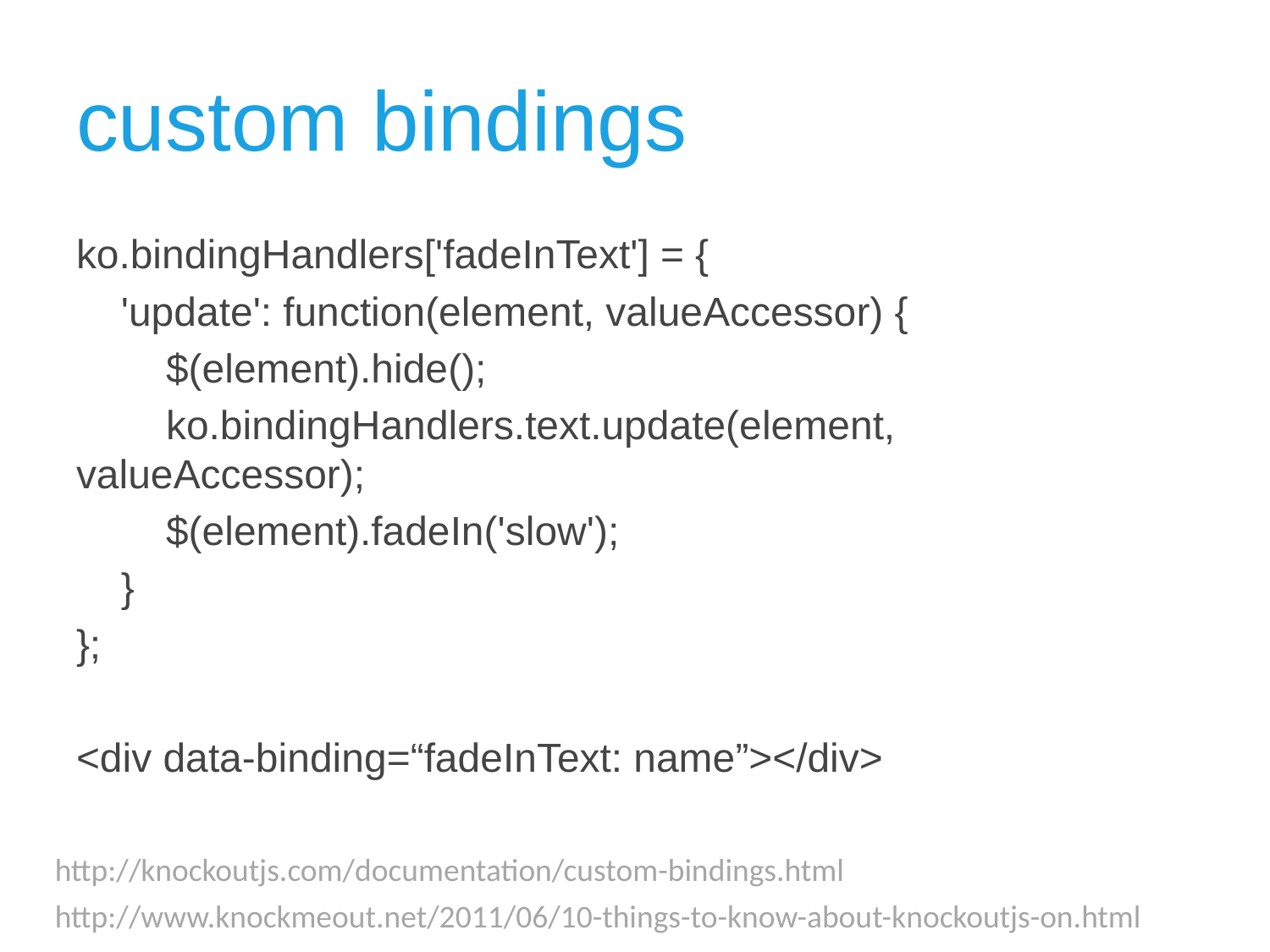

# custom bindings
ko.bindingHandlers['fadeInText'] = {
    'update': function(element, valueAccessor) {
        $(element).hide();
        ko.bindingHandlers.text.update(element, valueAccessor);
        $(element).fadeIn('slow');
    }
};

<div data-binding=“fadeInText: name”></div>
http://knockoutjs.com/documentation/custom-bindings.html
http://www.knockmeout.net/2011/06/10-things-to-know-about-knockoutjs-on.html